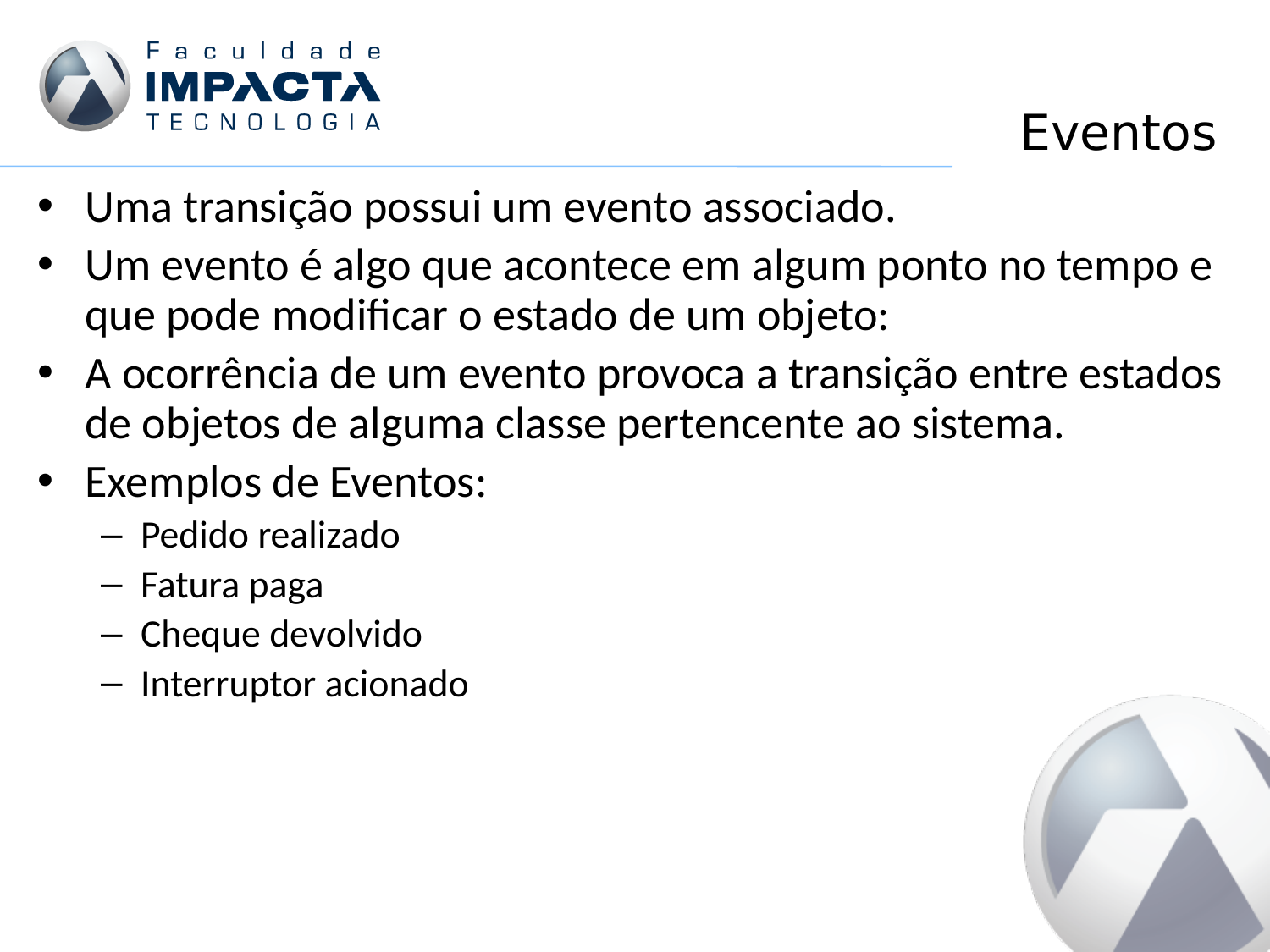

# Eventos
Uma transição possui um evento associado.
Um evento é algo que acontece em algum ponto no tempo e que pode modificar o estado de um objeto:
A ocorrência de um evento provoca a transição entre estados de objetos de alguma classe pertencente ao sistema.
Exemplos de Eventos:
Pedido realizado
Fatura paga
Cheque devolvido
Interruptor acionado